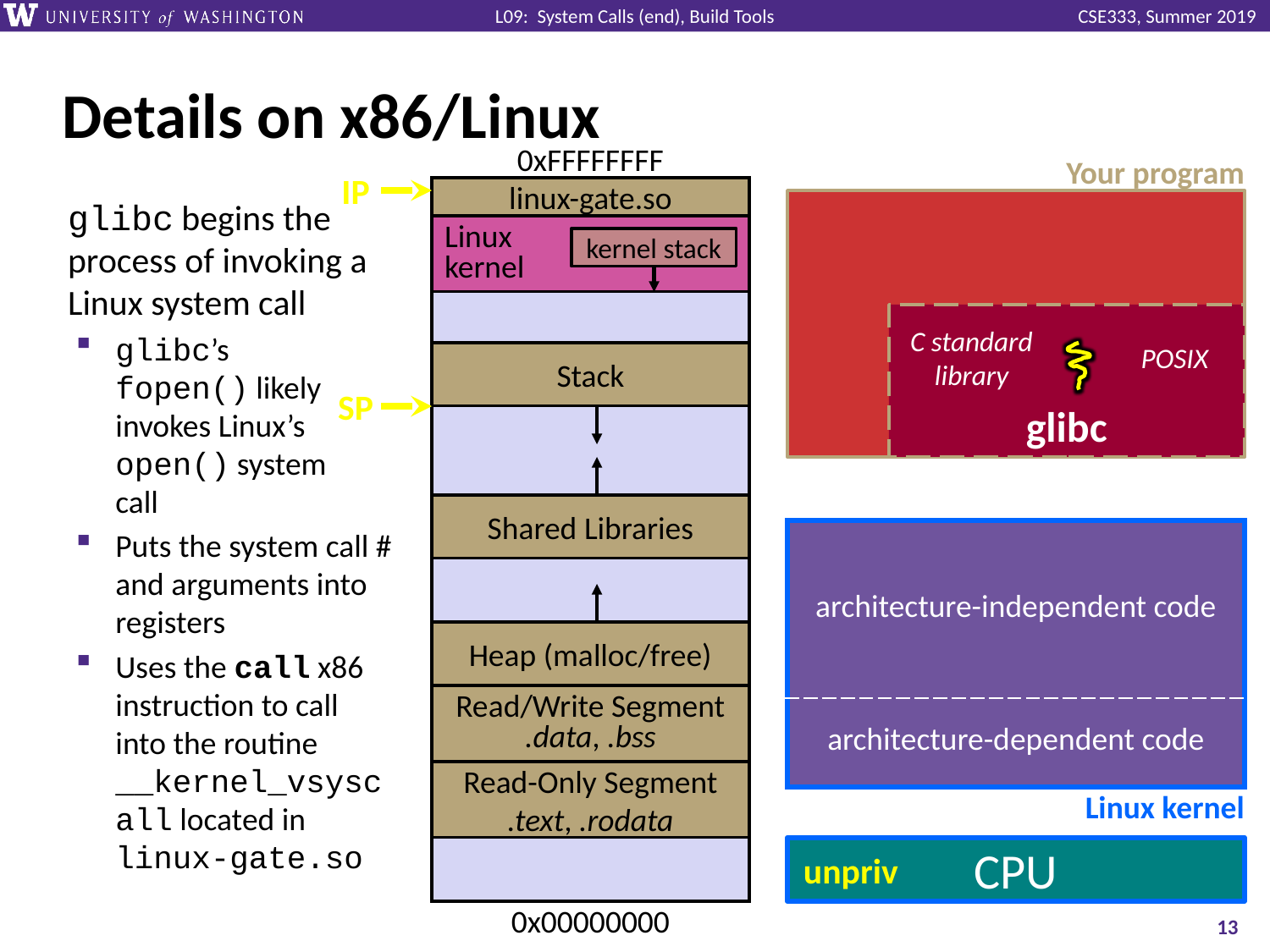

# Details on x86/Linux
0xFFFFFFFF

linux-gate.so
Linux
kernel
Stack
Shared Libraries
Heap (malloc/free)
Read/Write Segment
.data, .bss
Read-Only Segment
.text, .rodata
0x00000000
Your program
IP
glibc begins the
process of invoking a Linux system call
glibc’s
fopen() likely
invokes Linux’s
open() system
call
Puts the system call # and arguments into registers
Uses the call x86 instruction to call into the routine __kernel_vsyscall located in linux-gate.so

kernel stack
glibc
C standard
library
POSIX

SP
| architecture-independent code |
| --- |
| architecture-dependent code |
Linux kernel
CPU
unpriv
13